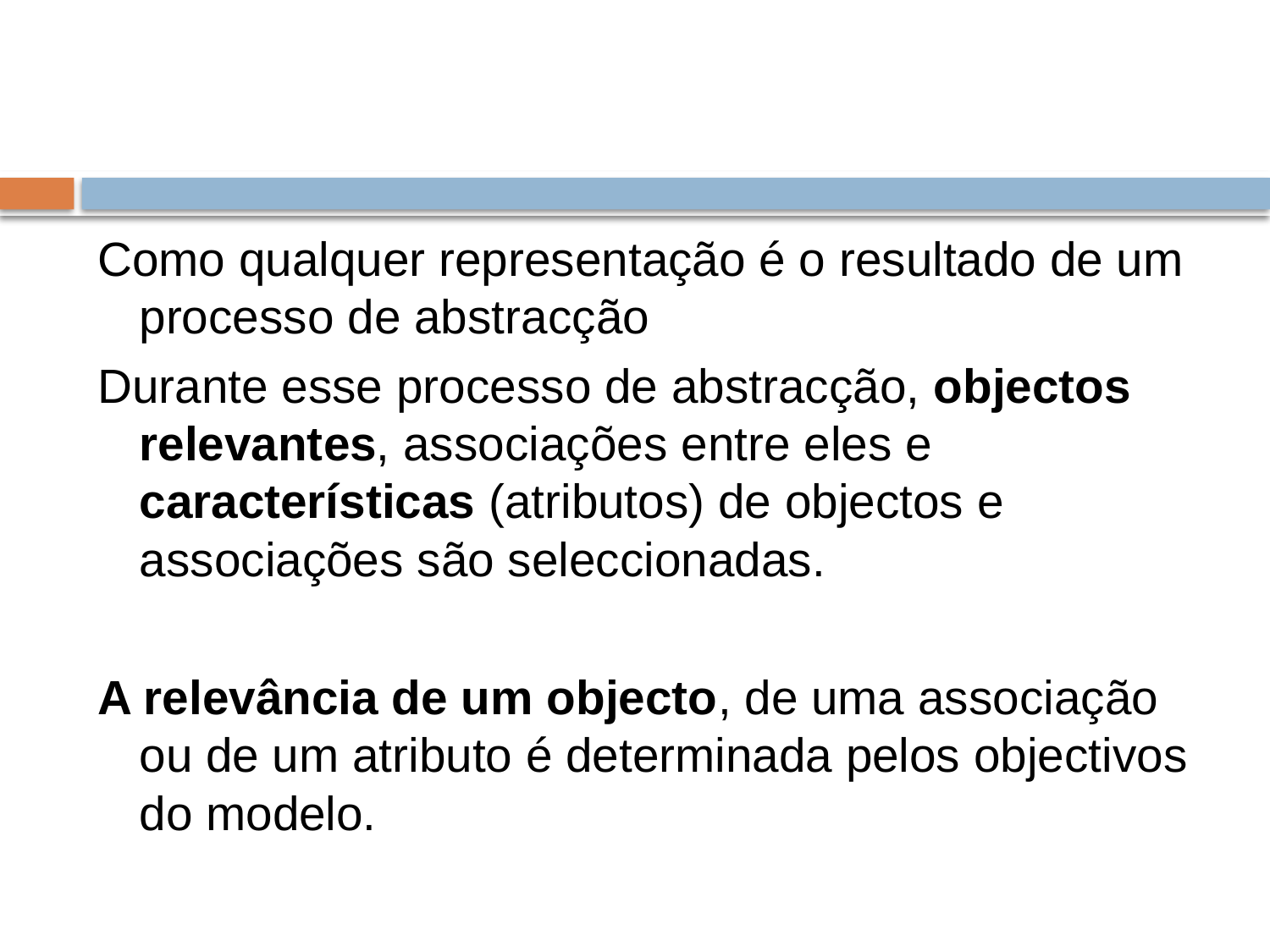

#
Como qualquer representação é o resultado de um processo de abstracção
Durante esse processo de abstracção, objectos relevantes, associações entre eles e características (atributos) de objectos e associações são seleccionadas.

A relevância de um objecto, de uma associação ou de um atributo é determinada pelos objectivos do modelo.